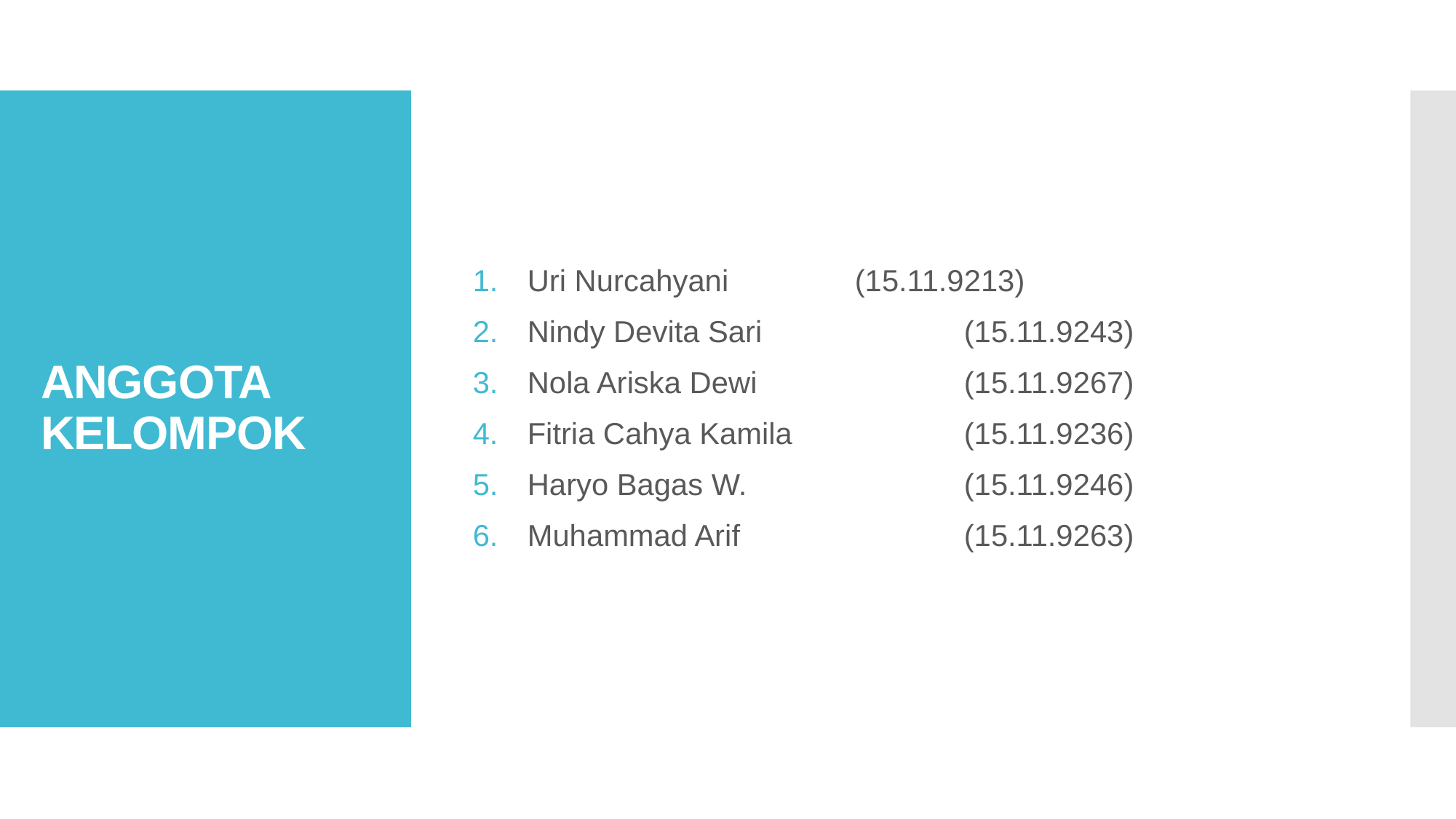

Uri Nurcahyani		(15.11.9213)
Nindy Devita Sari		(15.11.9243)
Nola Ariska Dewi		(15.11.9267)
Fitria Cahya Kamila		(15.11.9236)
Haryo Bagas W.		(15.11.9246)
Muhammad Arif 		(15.11.9263)
# ANGGOTA KELOMPOK